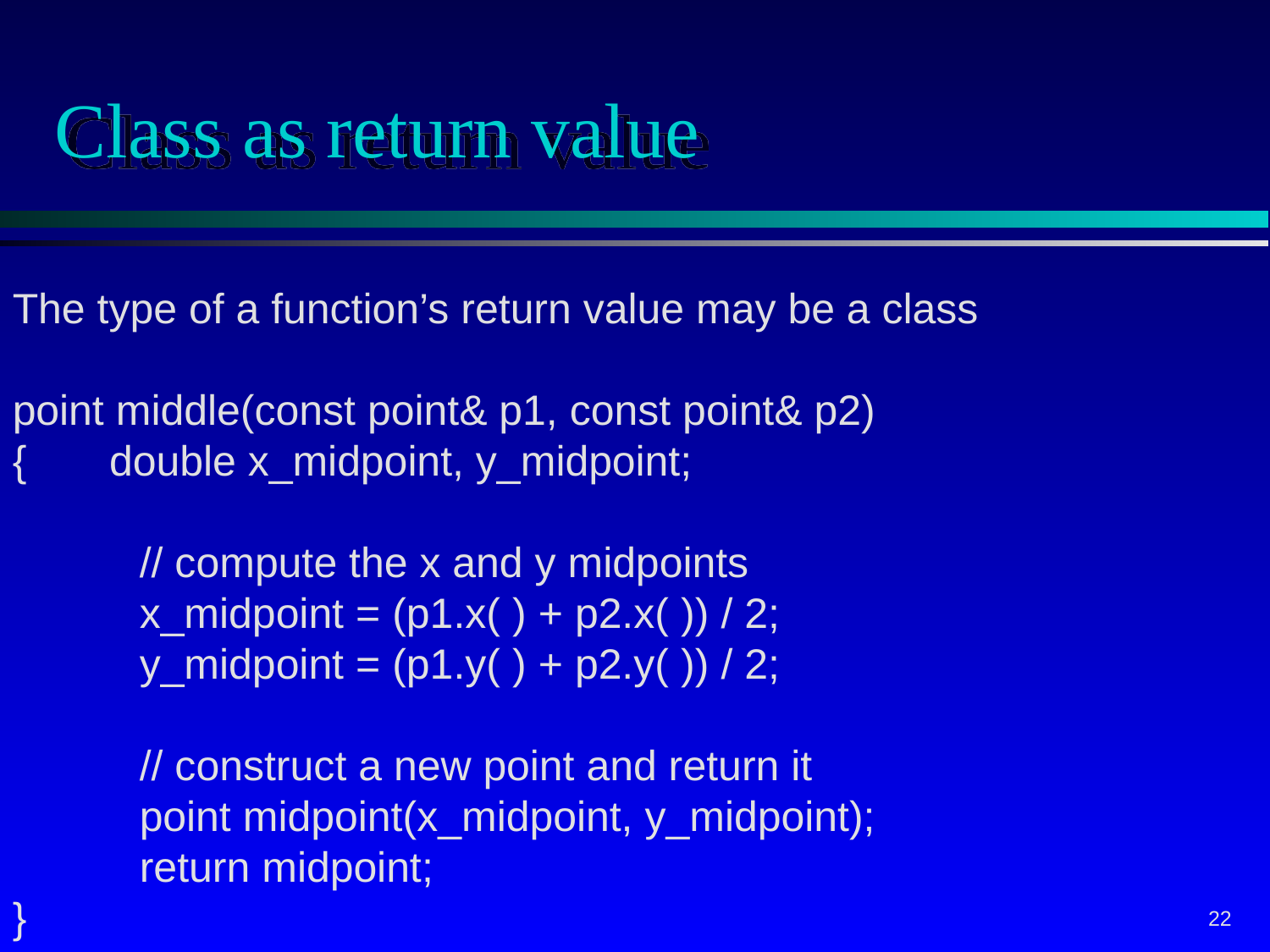

# Class as return value
The type of a function’s return value may be a class

point middle(const point& p1, const point& p2)
{       double x_midpoint, y_midpoint;

	// compute the x and y midpoints
	x_midpoint = (p1.x( ) + p2.x( )) / 2;
	y_midpoint = (p1.y( ) + p2.y( )) / 2;

	// construct a new point and return it
	point midpoint(x_midpoint, y_midpoint);
	return midpoint;
}